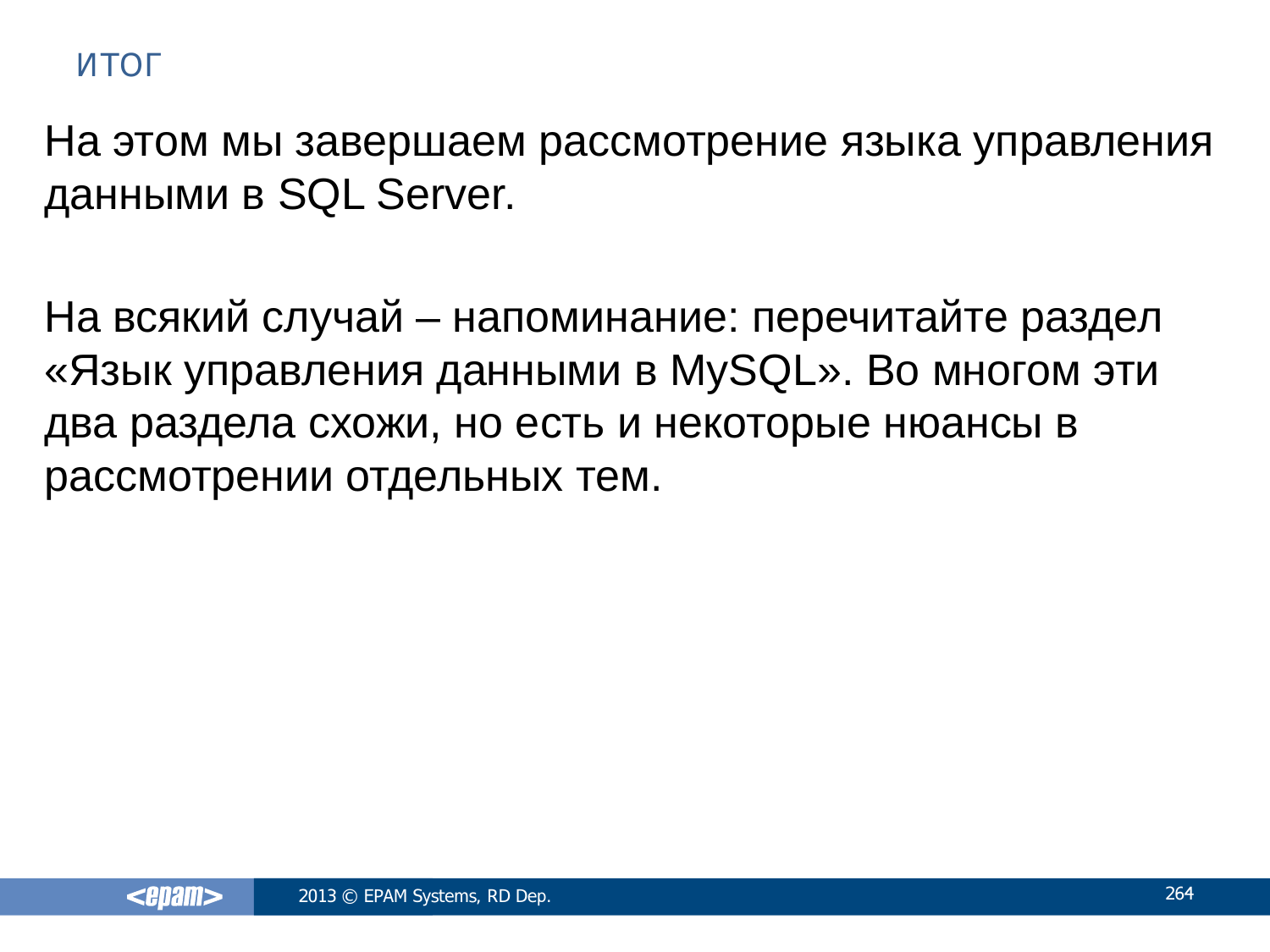

# ИТОГ
На этом мы завершаем рассмотрение языка управления данными в SQL Server.

На всякий случай – напоминание: перечитайте раздел «Язык управления данными в MySQL». Во многом эти два раздела схожи, но есть и некоторые нюансы в рассмотрении отдельных тем.
264
2013 © EPAM Systems, RD Dep.